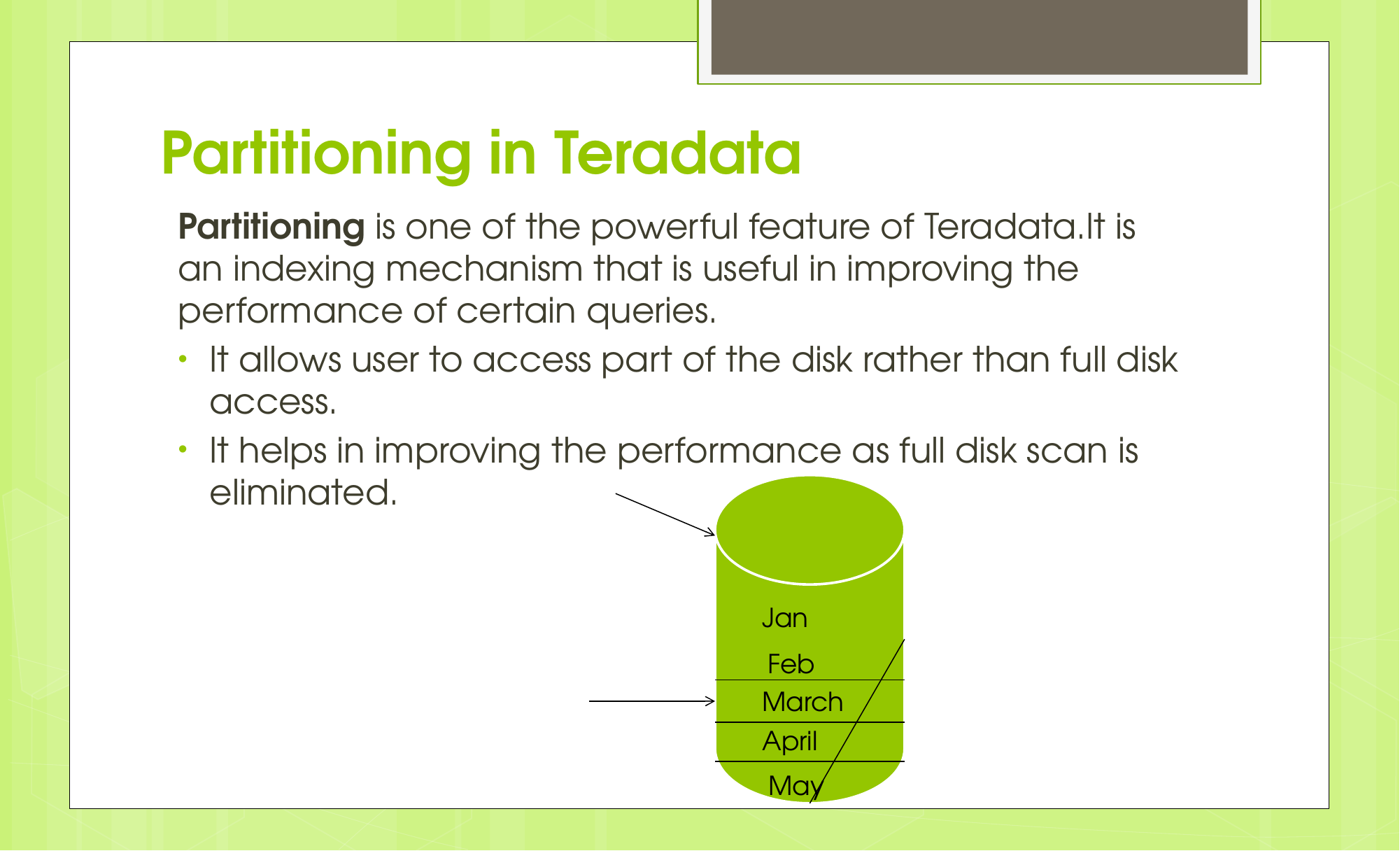

# Partitioning in Teradata
Partitioning is one of the powerful feature of Teradata.It is an indexing mechanism that is useful in improving the performance of certain queries.
It allows user to access part of the disk rather than full disk access.
It helps in improving the performance as full disk scan is eliminated.

Jan
Feb
March
April
May